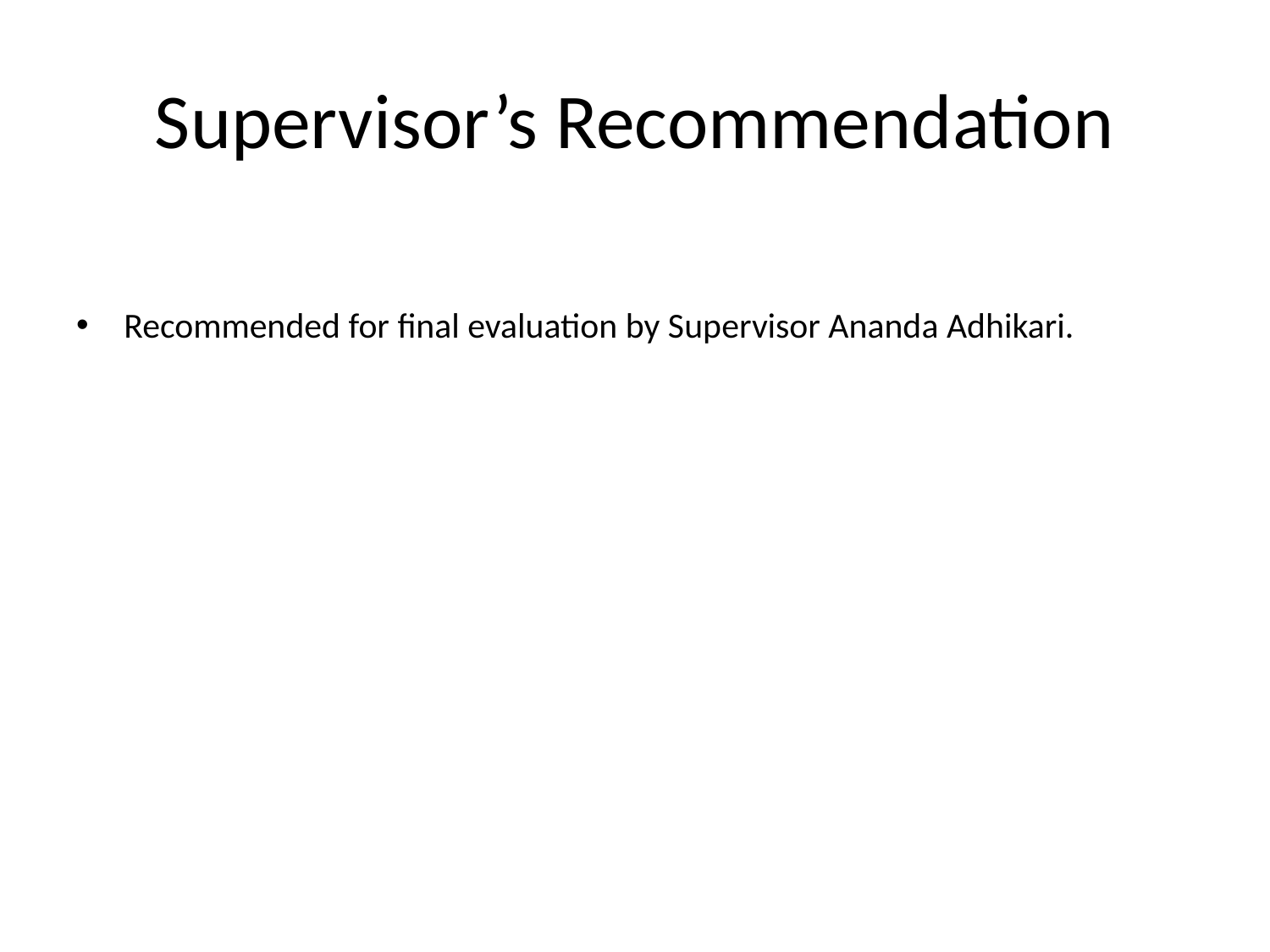

# Supervisor’s Recommendation

Recommended for final evaluation by Supervisor Ananda Adhikari.